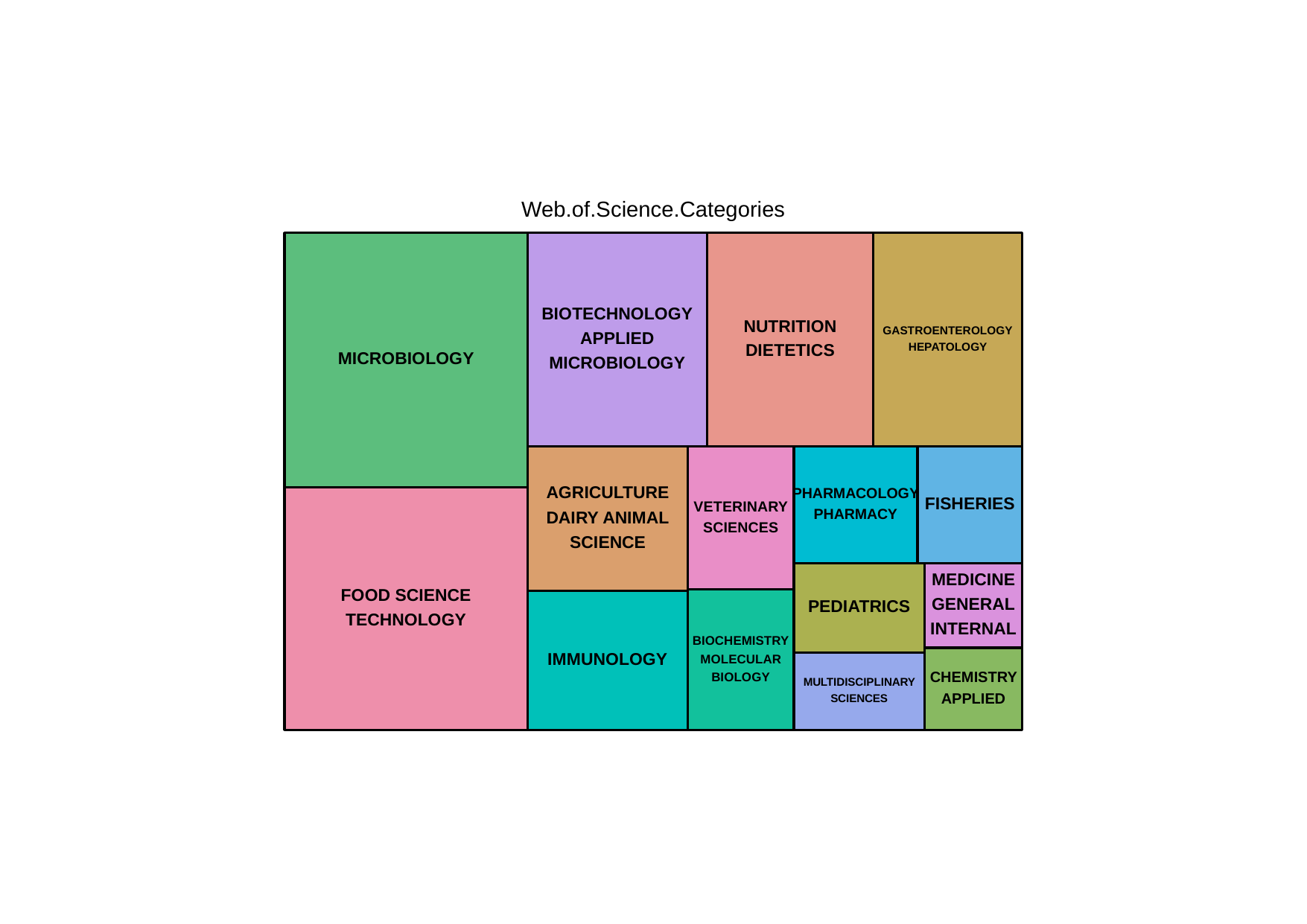

Web.of.Science.Categories

BIOTECHNOLOGY
NUTRITION
GASTROENTEROLOGY
APPLIED
HEPATOLOGY
DIETETICS
MICROBIOLOGY
MICROBIOLOGY

AGRICULTURE
PHARMACOLOGY
FISHERIES
VETERINARY
PHARMACY
DAIRY ANIMAL
SCIENCES
SCIENCE

MEDICINE

FOOD SCIENCE

GENERAL
PEDIATRICS
TECHNOLOGY
INTERNAL
BIOCHEMISTRY

IMMUNOLOGY
MOLECULAR
CHEMISTRY
BIOLOGY
MULTIDISCIPLINARY
APPLIED
SCIENCES